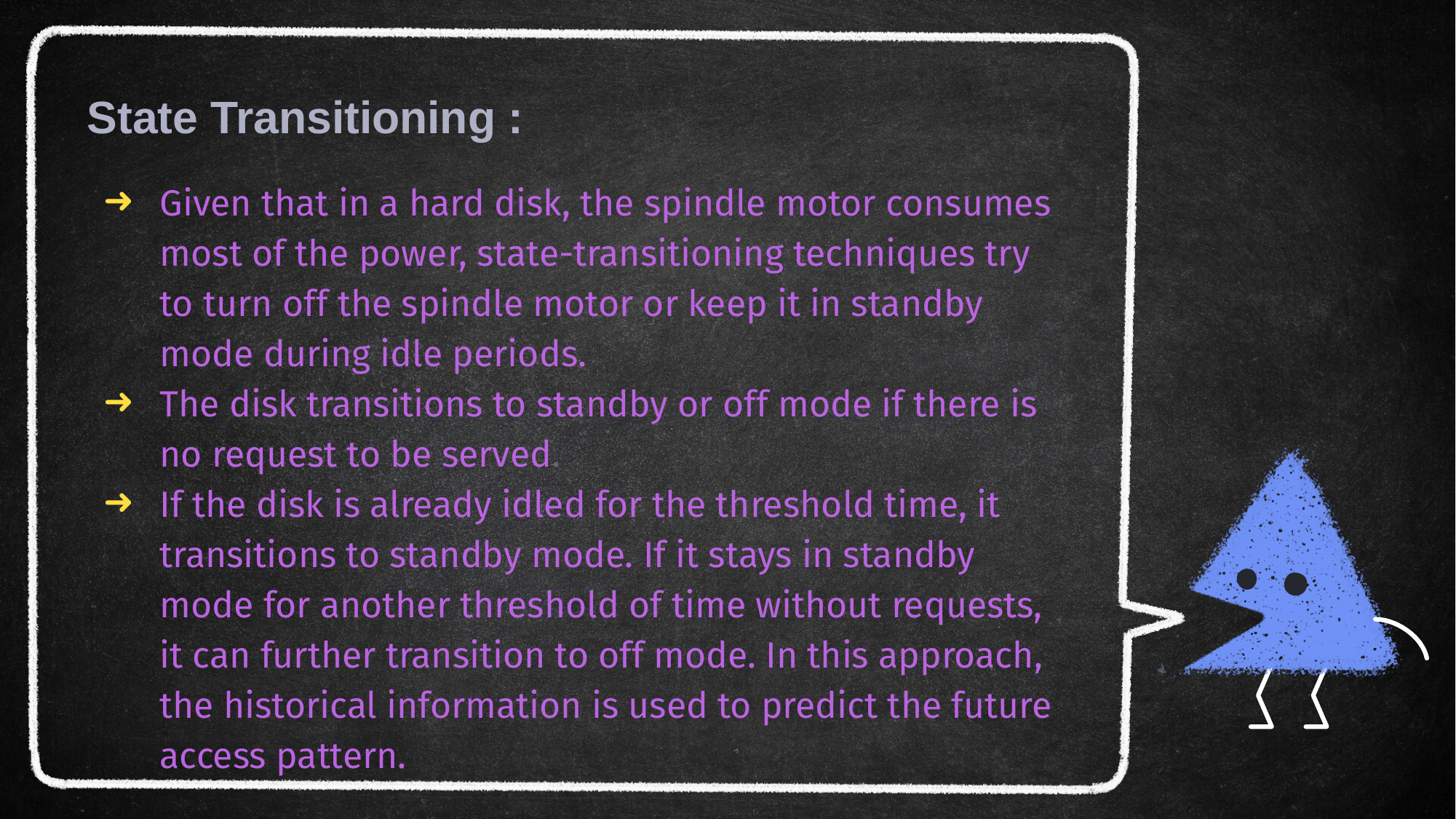

# State Transitioning :
Given that in a hard disk, the spindle motor consumes most of the power, state-transitioning techniques try to turn off the spindle motor or keep it in standby mode during idle periods.
The disk transitions to standby or off mode if there is no request to be served.
If the disk is already idled for the threshold time, it transitions to standby mode. If it stays in standby mode for another threshold of time without requests, it can further transition to off mode. In this approach, the historical information is used to predict the future access pattern.